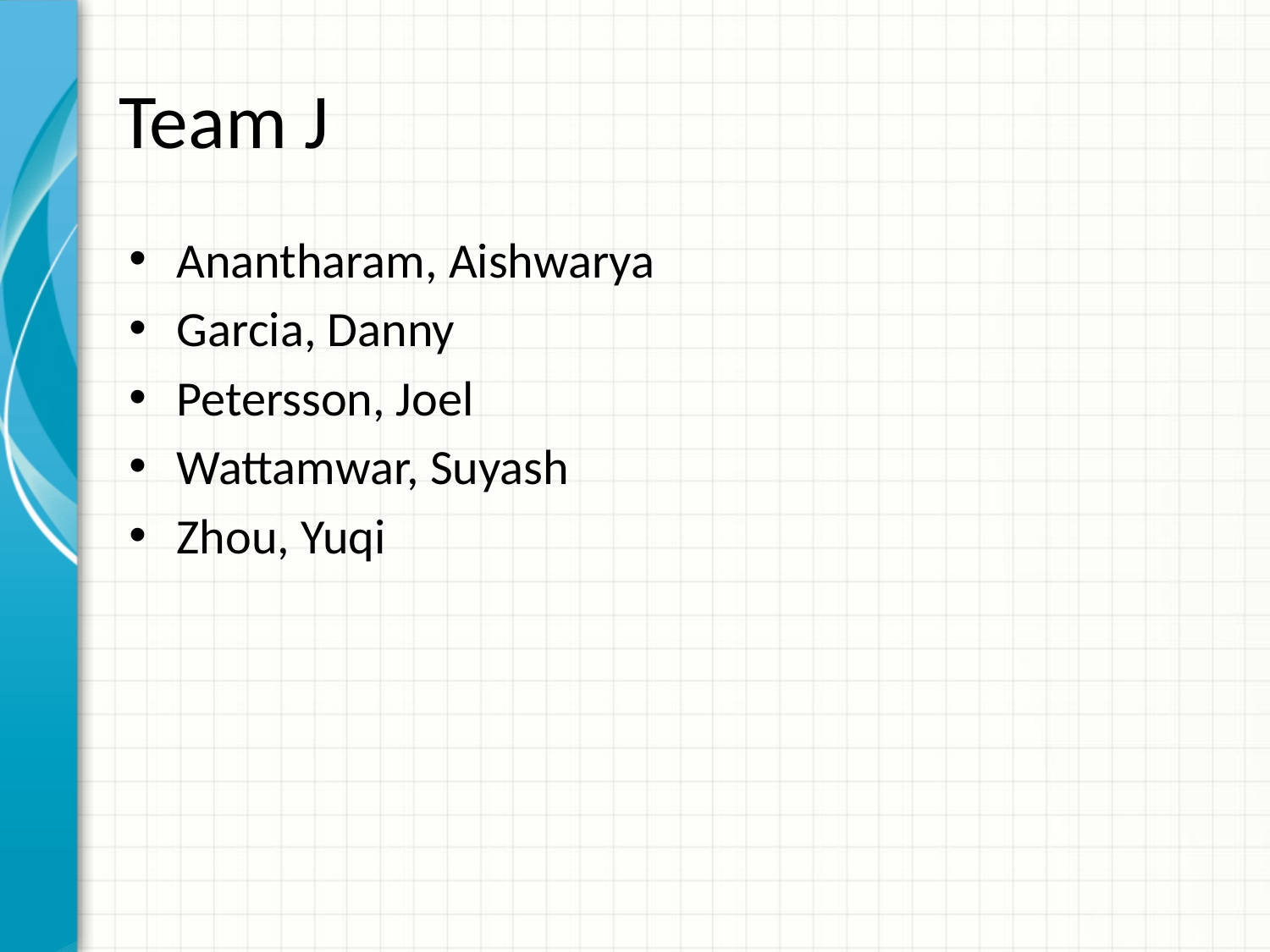

# Team J
Anantharam, Aishwarya
Garcia, Danny
Petersson, Joel
Wattamwar, Suyash
Zhou, Yuqi